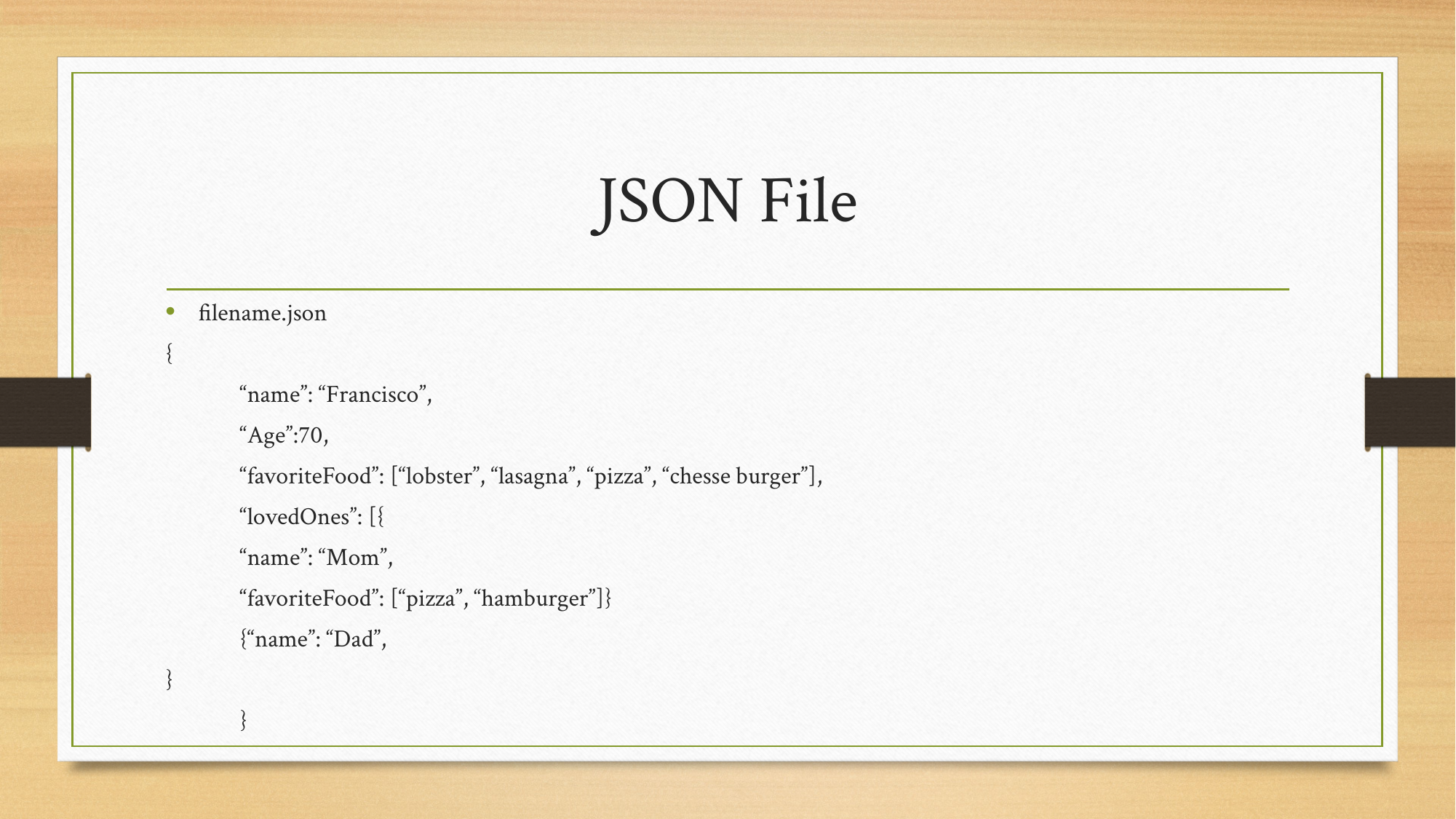

# JSON File
filename.json
{
	“name”: “Francisco”,
	“Age”:70,
	“favoriteFood”: [“lobster”, “lasagna”, “pizza”, “chesse burger”],
	“lovedOnes”: [{
				“name”: “Mom”,
				“favoriteFood”: [“pizza”, “hamburger”]}
				{“name”: “Dad”,
}
		}